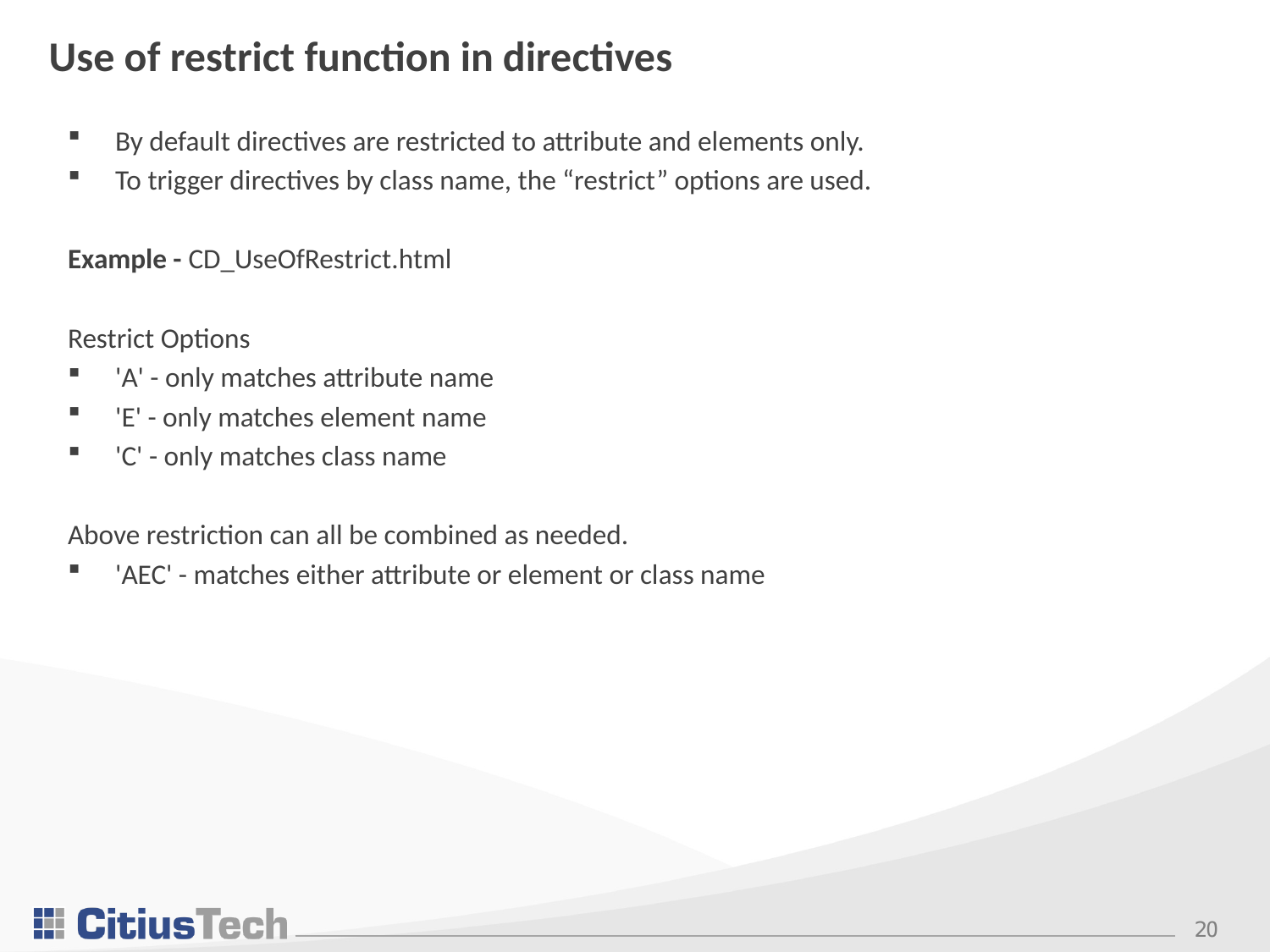

# Use of restrict function in directives
By default directives are restricted to attribute and elements only.
To trigger directives by class name, the “restrict” options are used.

Example - CD_UseOfRestrict.html

Restrict Options
'A' - only matches attribute name
'E' - only matches element name
'C' - only matches class name

Above restriction can all be combined as needed.
'AEC' - matches either attribute or element or class name